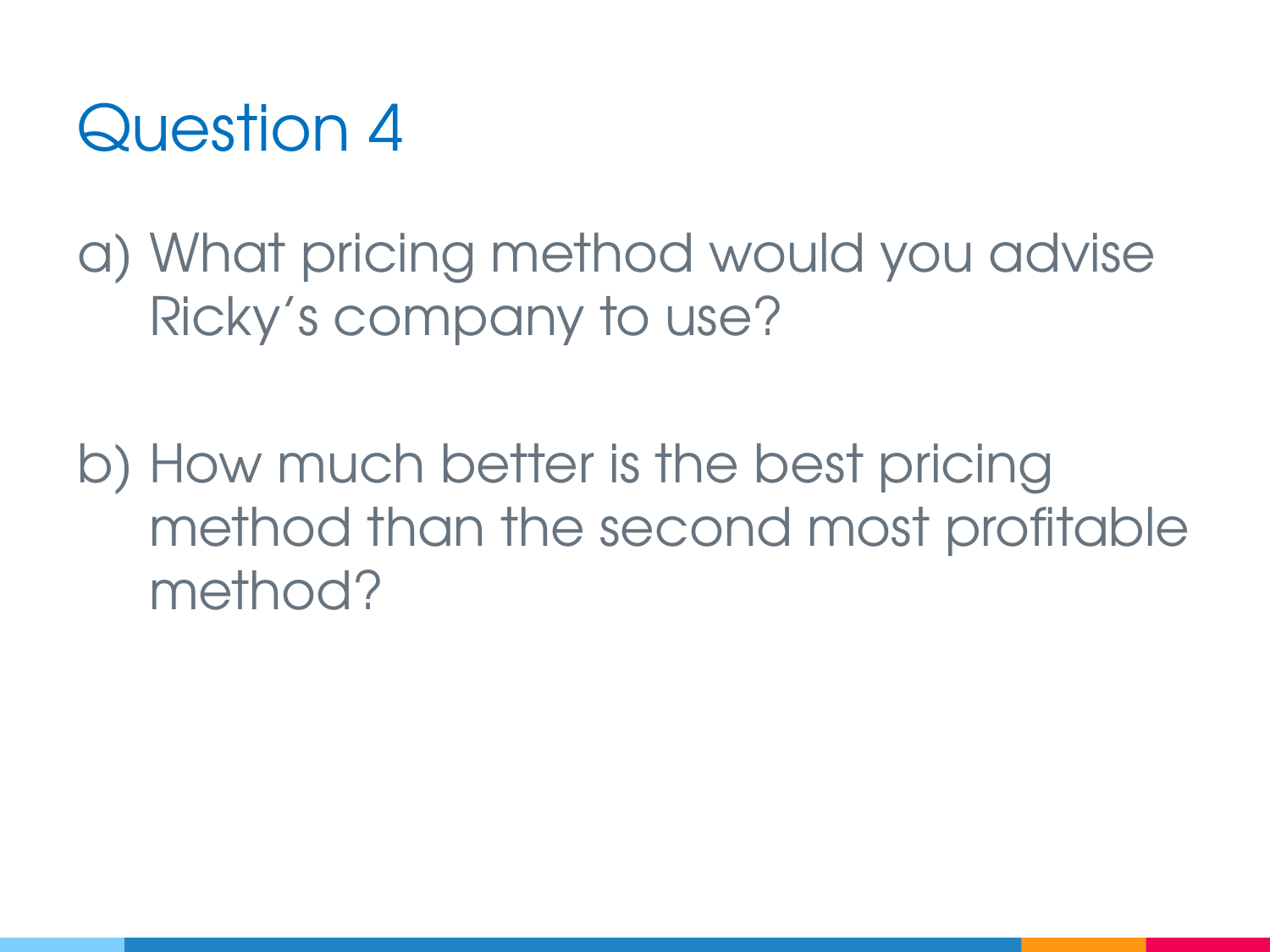

# Question 4
What pricing method would you advise Ricky’s company to use?

How much better is the best pricing method than the second most profitable method?